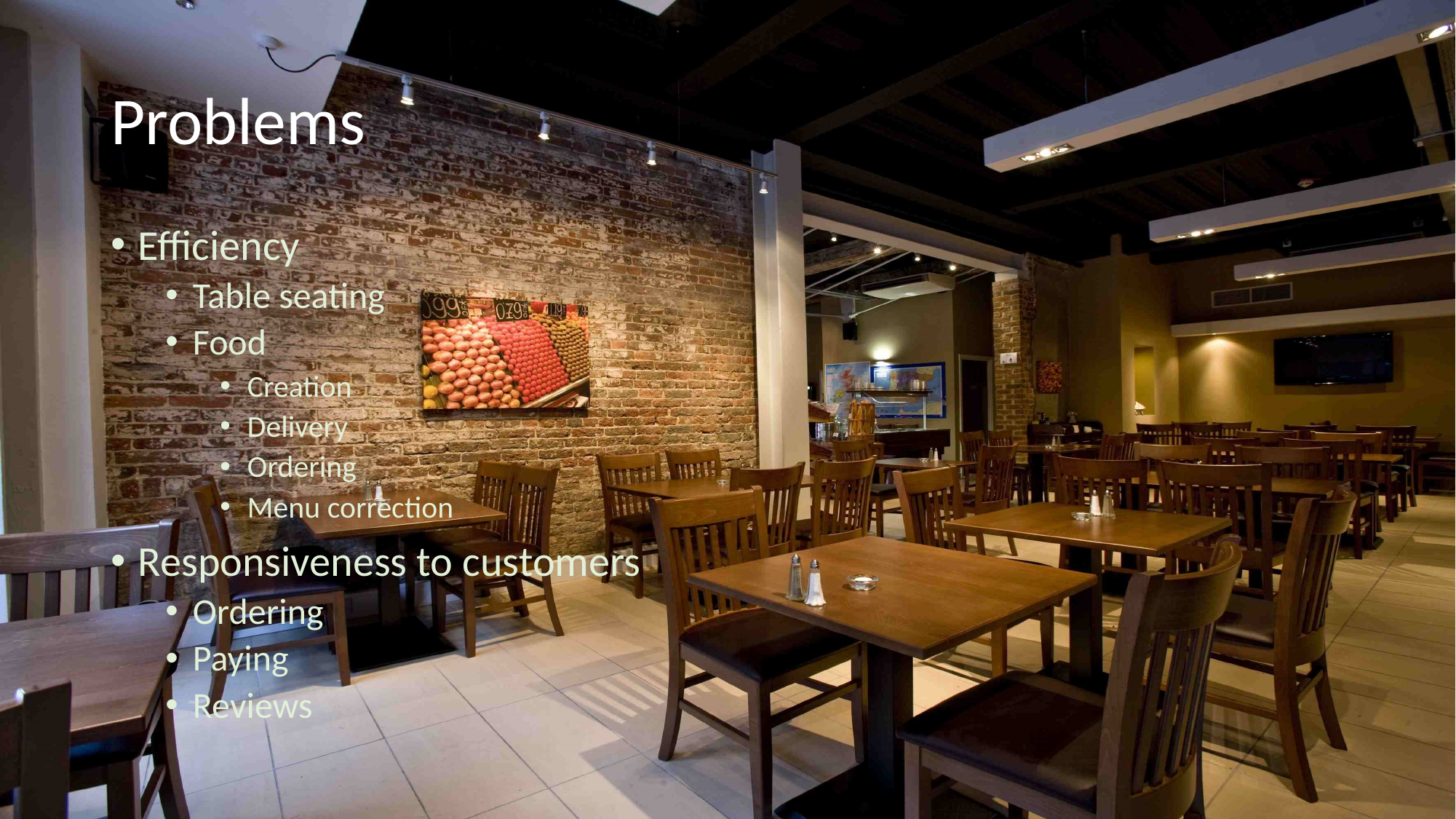

# Problems
Efficiency
Table seating
Food
Creation
Delivery
Ordering
Menu correction
Responsiveness to customers
Ordering
Paying
Reviews